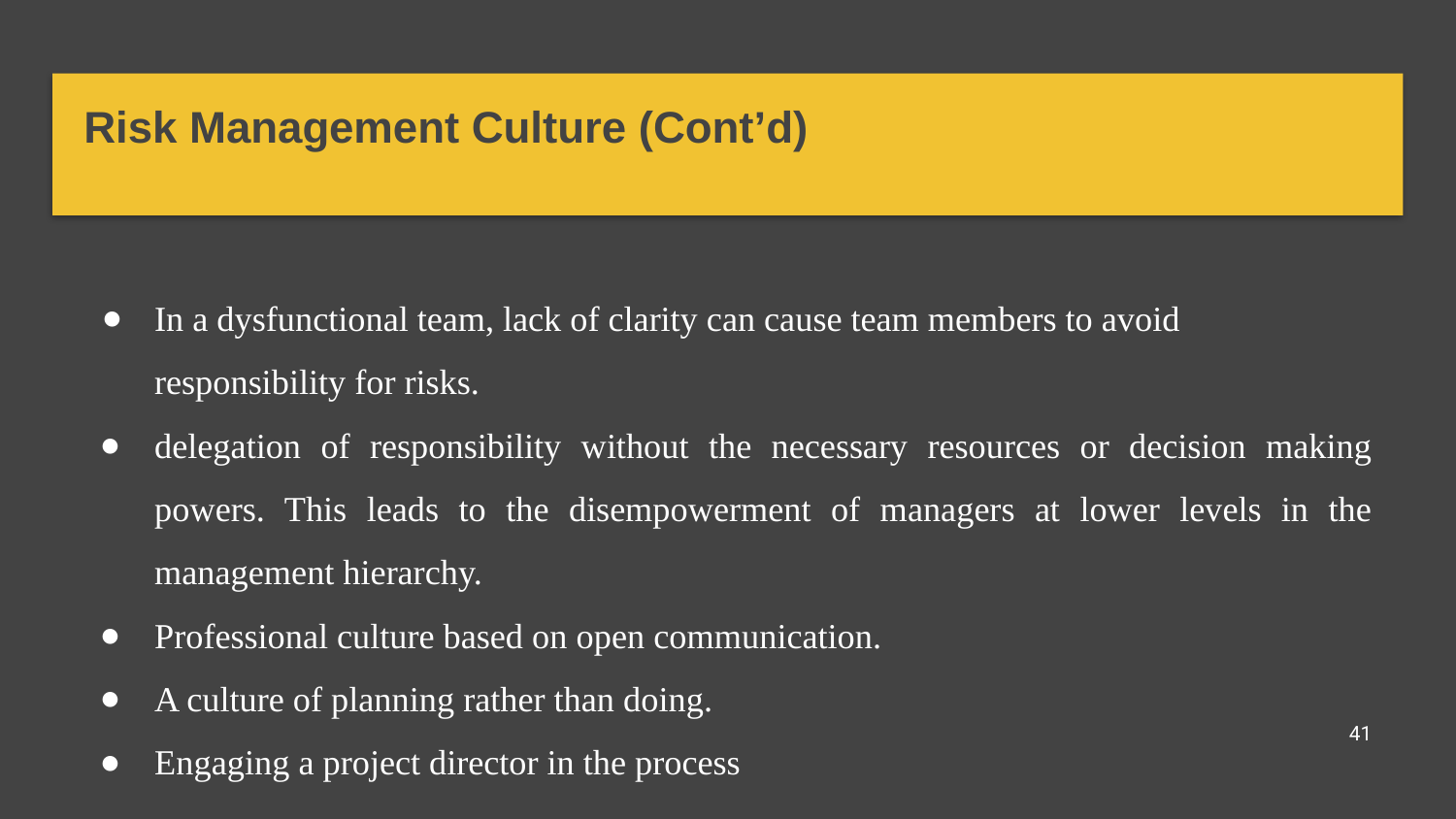

# Risk Management Culture (Cont’d)
In a dysfunctional team, lack of clarity can cause team members to avoid responsibility for risks.
delegation of responsibility without the necessary resources or decision making powers. This leads to the disempowerment of managers at lower levels in the management hierarchy.
Professional culture based on open communication.
A culture of planning rather than doing.
Engaging a project director in the process
41